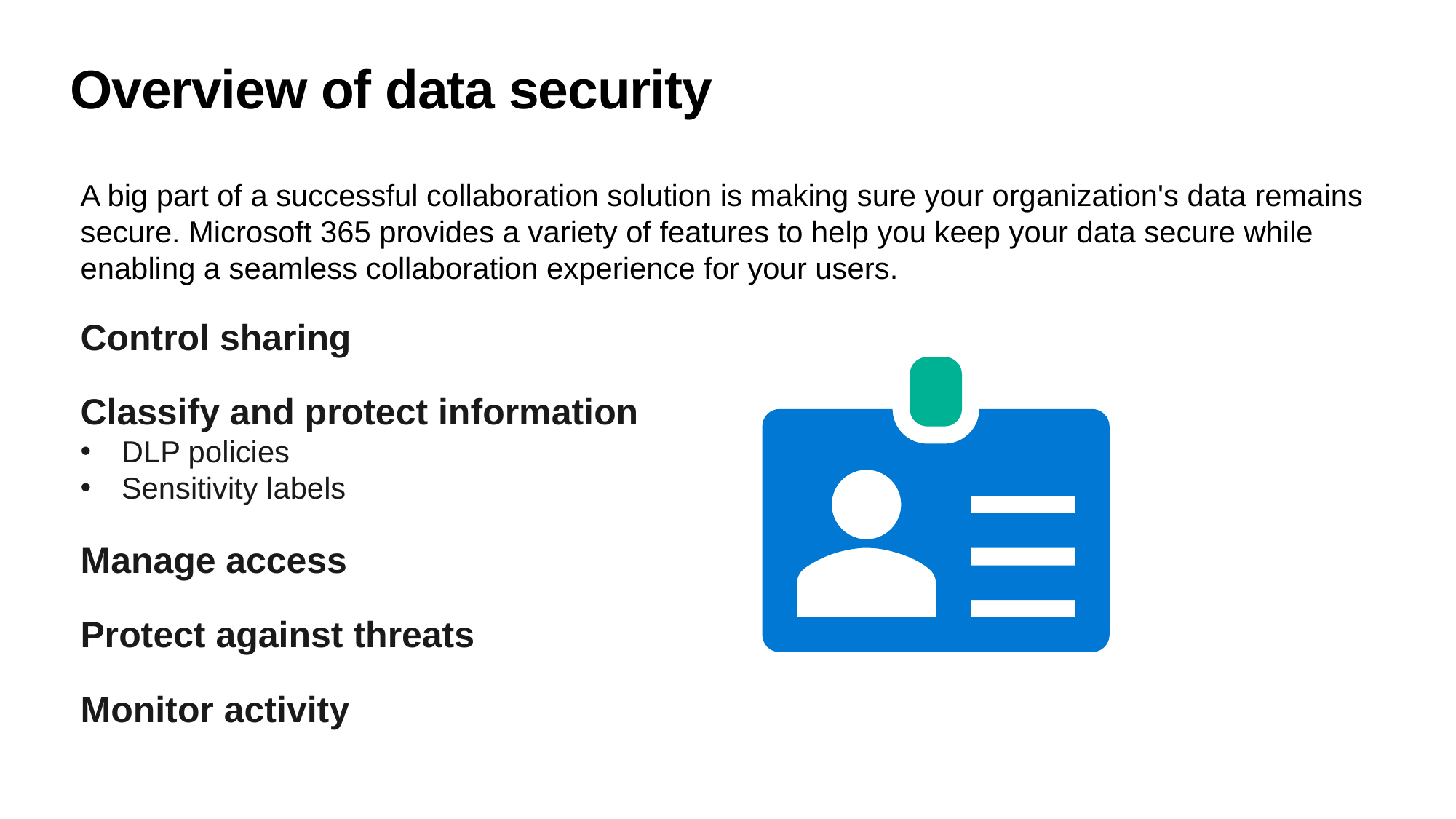

# Overview of data security
A big part of a successful collaboration solution is making sure your organization's data remains secure. Microsoft 365 provides a variety of features to help you keep your data secure while enabling a seamless collaboration experience for your users.
Control sharing

Classify and protect information
DLP policies
Sensitivity labels
Manage access
Protect against threats
Monitor activity